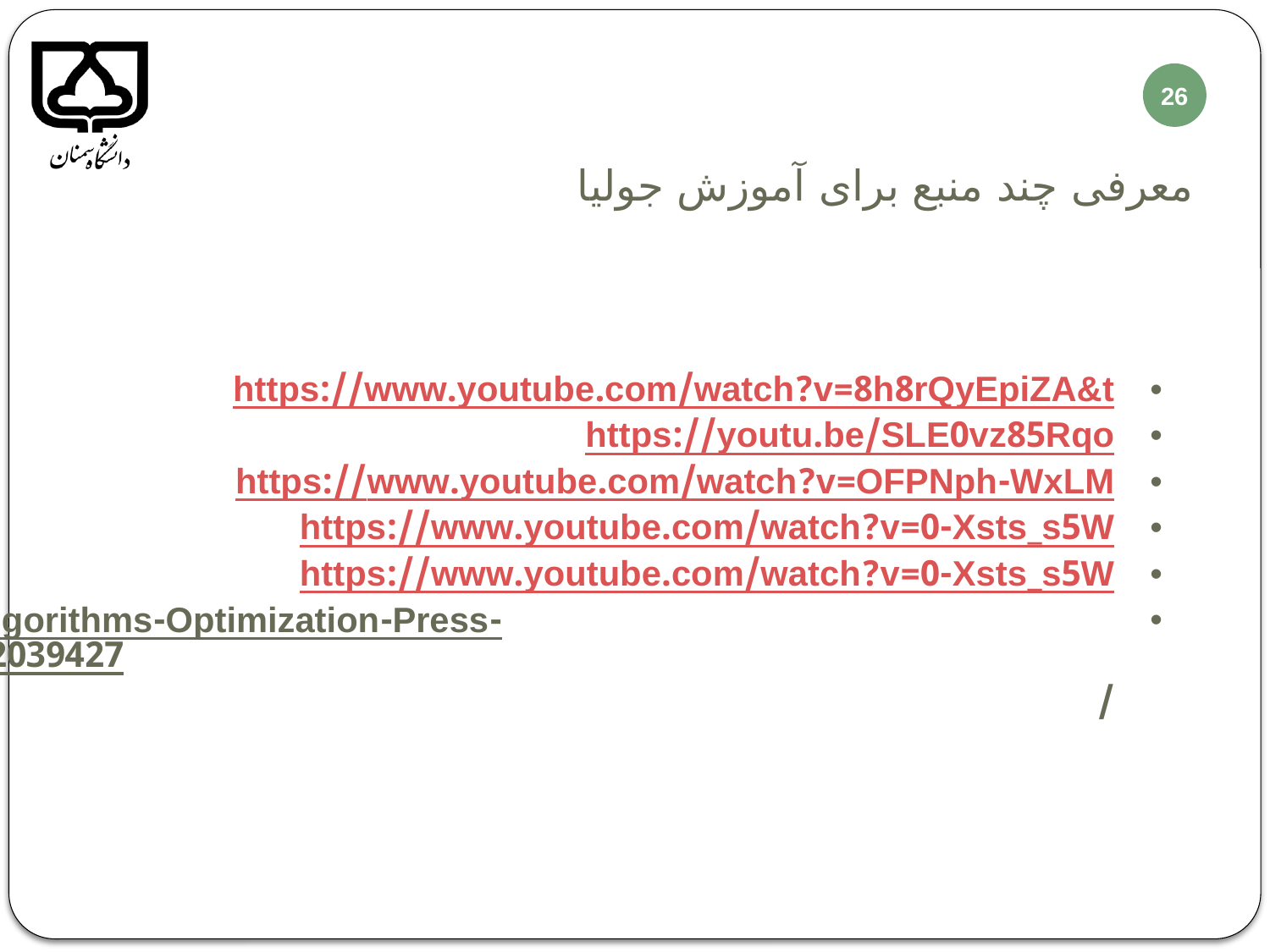

26
# معرفی چند منبع برای آموزش جولیا
https://www.youtube.com/watch?v=8h8rQyEpiZA&t
https://youtu.be/SLE0vz85Rqo
https://www.youtube.com/watch?v=OFPNph-WxLM
https://www.youtube.com/watch?v=0-Xsts_s5W
https://www.youtube.com/watch?v=0-Xsts_s5W
https://www.amazon.com/Algorithms-Optimization-Press-Mykel-Kochenderfer/dp/0262039427/